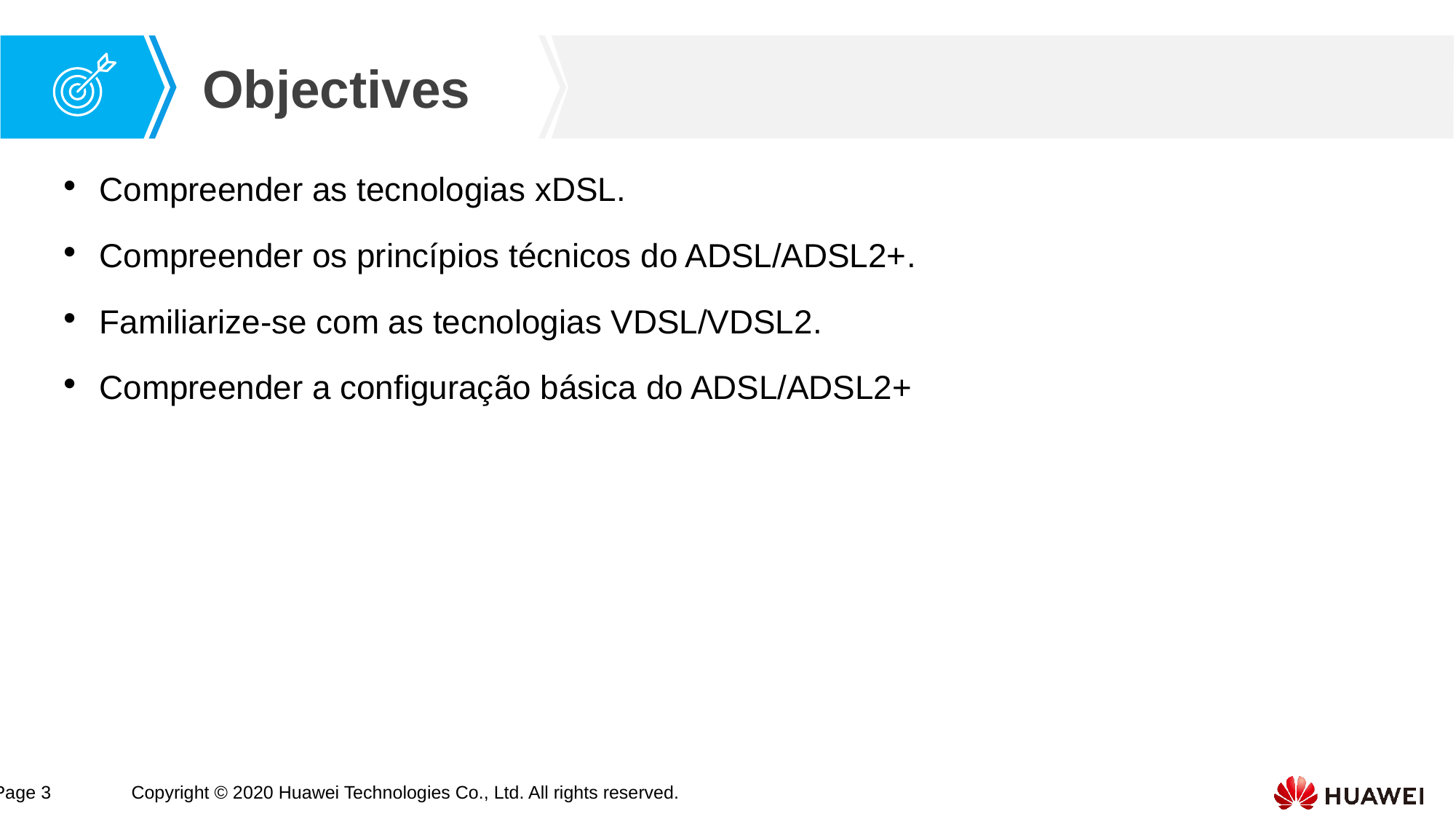

Compreender as tecnologias xDSL.
Compreender os princípios técnicos do ADSL/ADSL2+.
Familiarize-se com as tecnologias VDSL/VDSL2.
Compreender a configuração básica do ADSL/ADSL2+